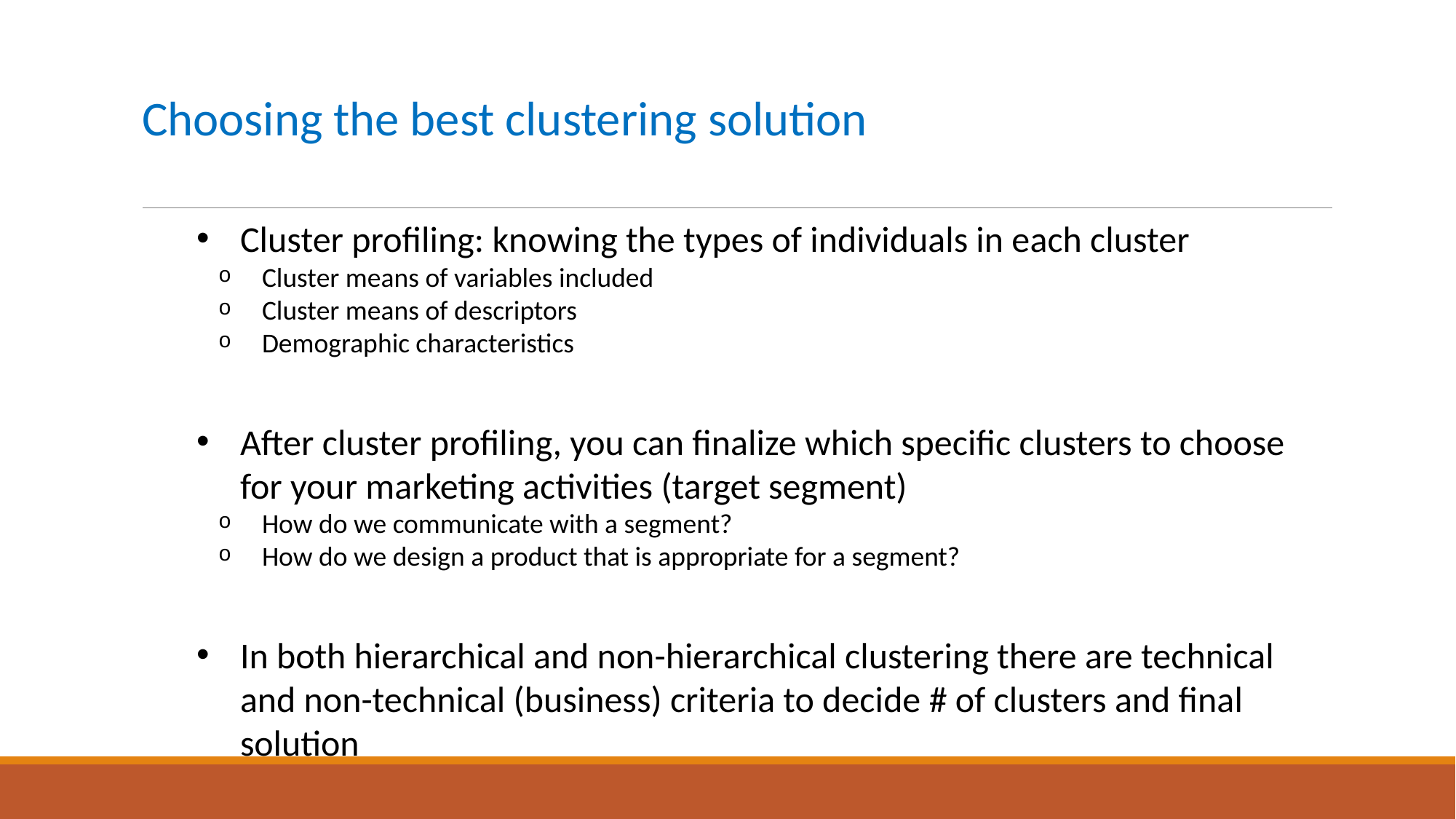

# Choosing the best clustering solution
Cluster profiling: knowing the types of individuals in each cluster
Cluster means of variables included
Cluster means of descriptors
Demographic characteristics

After cluster profiling, you can finalize which specific clusters to choose for your marketing activities (target segment)
How do we communicate with a segment?
How do we design a product that is appropriate for a segment?

In both hierarchical and non-hierarchical clustering there are technical and non-technical (business) criteria to decide # of clusters and final solution